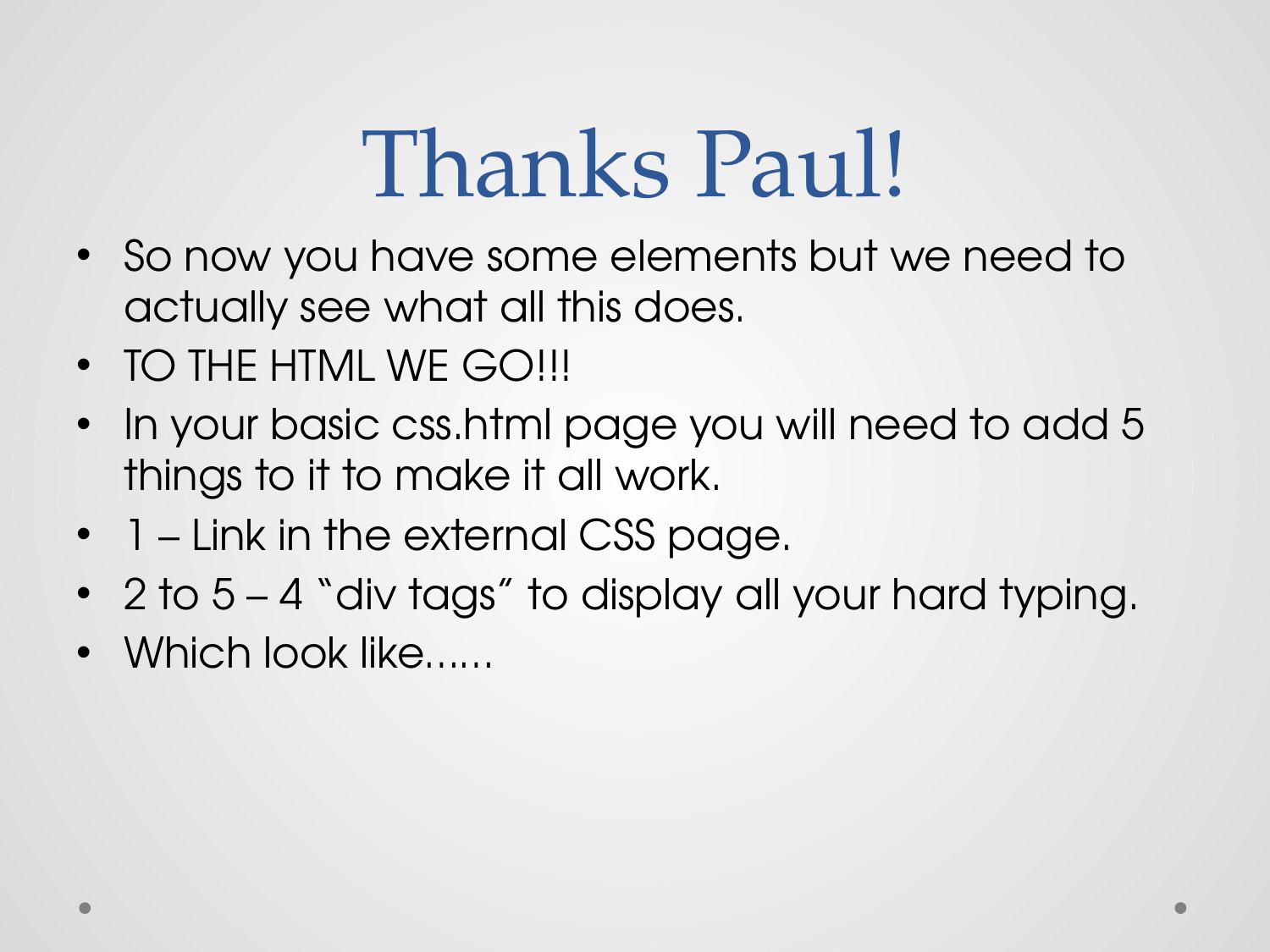

# Thanks Paul!
So now you have some elements but we need to actually see what all this does.
TO THE HTML WE GO!!!
In your basic css.html page you will need to add 5 things to it to make it all work.
1 – Link in the external CSS page.
2 to 5 – 4 “div tags” to display all your hard typing.
Which look like……